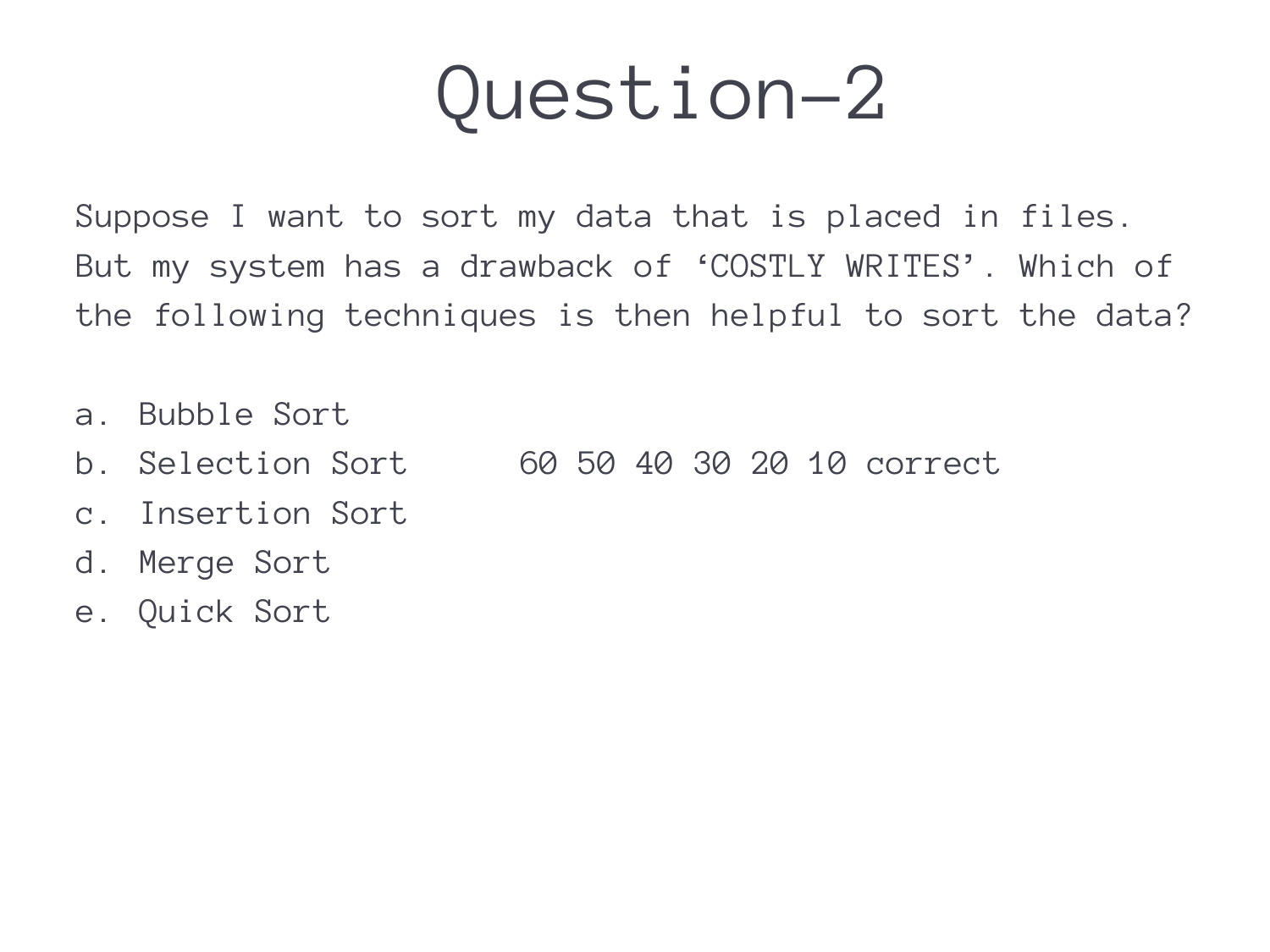

Question-2

Suppose I want to sort my data that is placed in files.
But my system has a drawback of ‘COSTLY WRITES’. Which of
the following techniques is then helpful to sort the data?

Bubble Sort
Selection Sort	60 50 40 30 20 10 correct
Insertion Sort
Merge Sort
Quick Sort